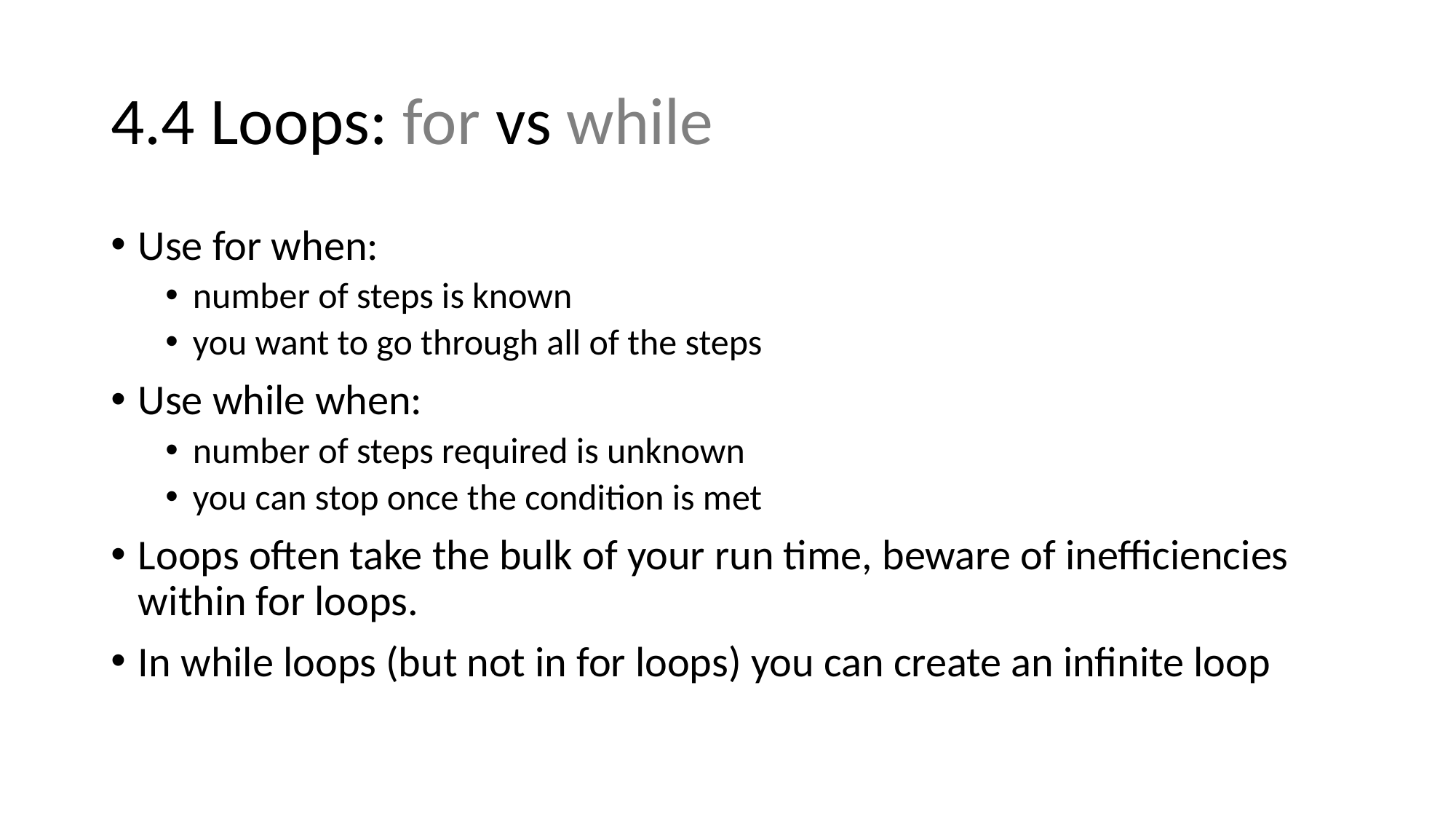

# 4.4 Loops: for vs while
Use for when:
number of steps is known
you want to go through all of the steps
Use while when:
number of steps required is unknown
you can stop once the condition is met
Loops often take the bulk of your run time, beware of inefficiencies within for loops.
In while loops (but not in for loops) you can create an infinite loop